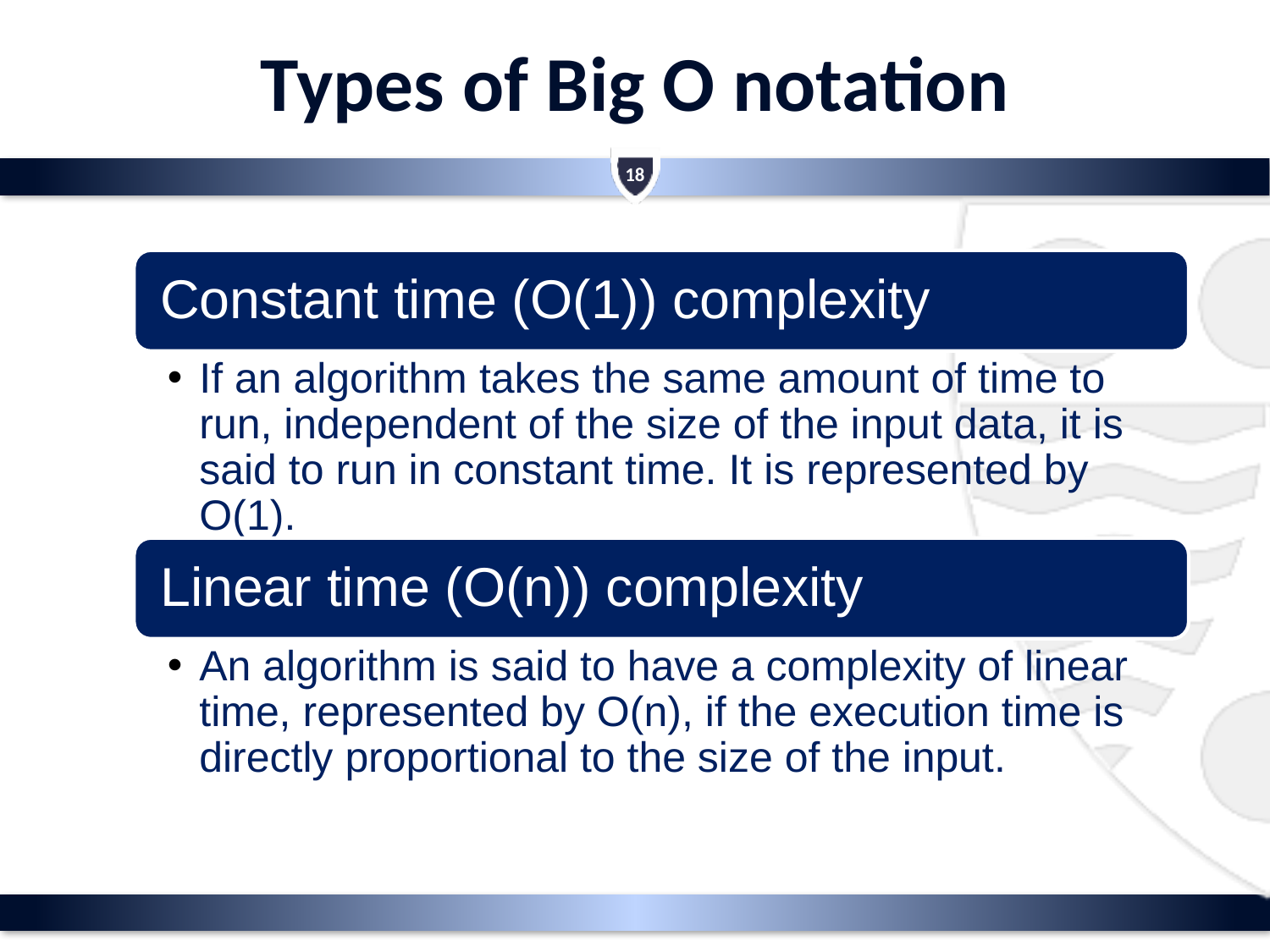

# Types of Big O notation
18
Constant time (O(1)) complexity
If an algorithm takes the same amount of time to run, independent of the size of the input data, it is said to run in constant time. It is represented by O(1).
Linear time (O(n)) complexity
An algorithm is said to have a complexity of linear time, represented by O(n), if the execution time is directly proportional to the size of the input.